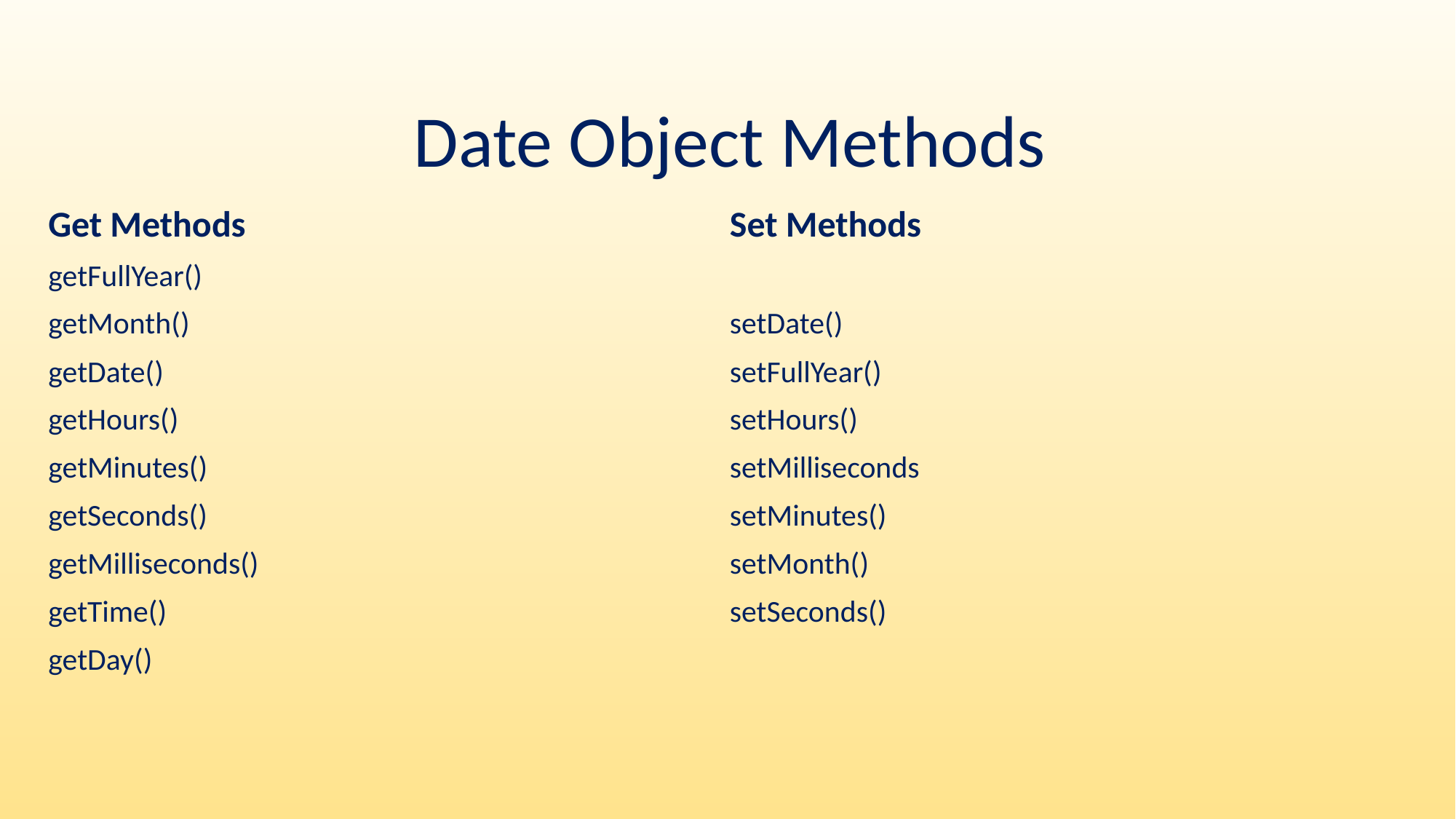

# Date Object Methods
Get Methods
getFullYear()
getMonth()
getDate()
getHours()
getMinutes()
getSeconds()
getMilliseconds()
getTime()
getDay()

Set Methods

setDate()
setFullYear()
setHours()
setMilliseconds
setMinutes()
setMonth()
setSeconds()